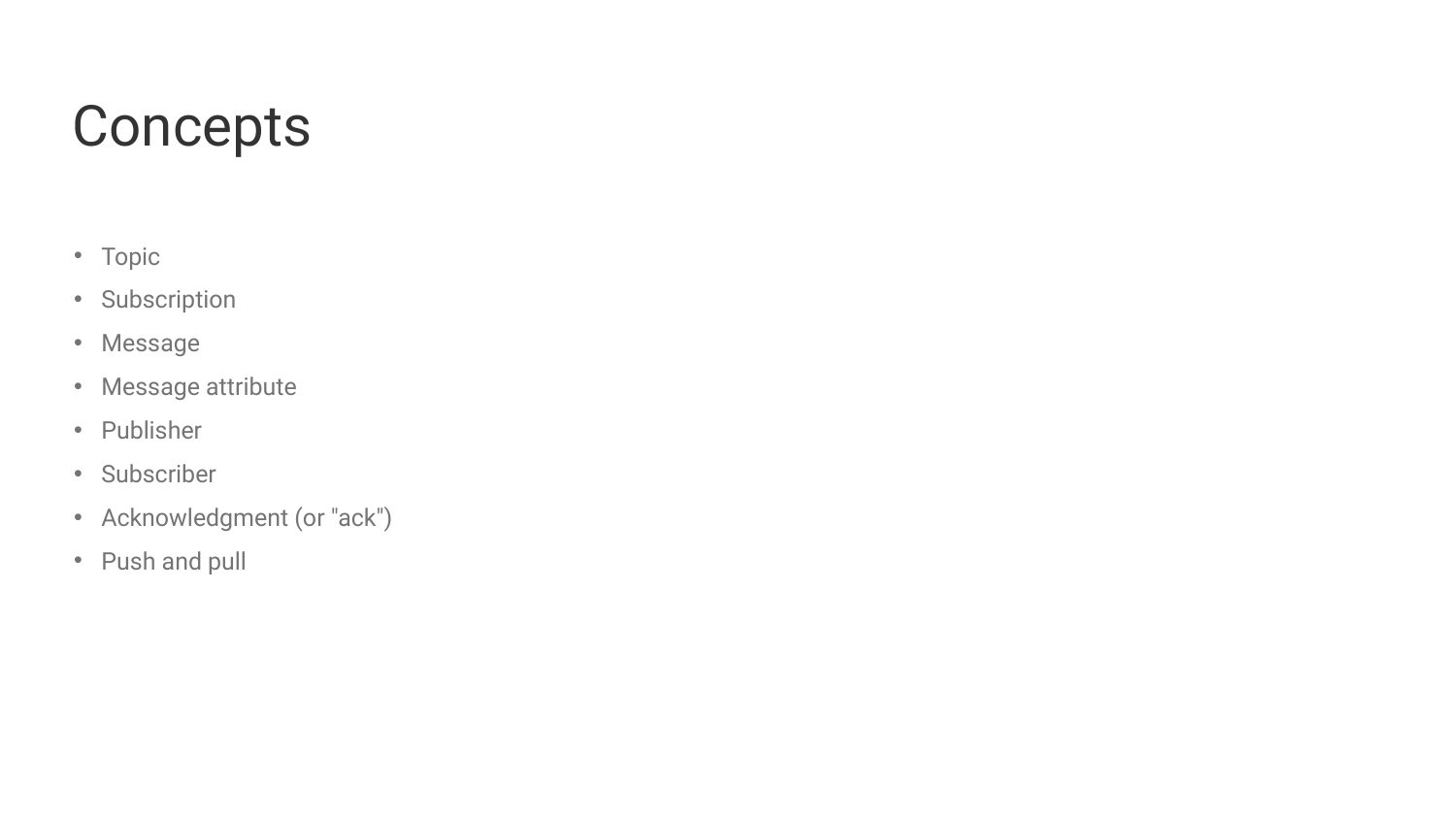

# Concepts
Topic
Subscription
Message
Message attribute
Publisher
Subscriber
Acknowledgment (or "ack")
Push and pull